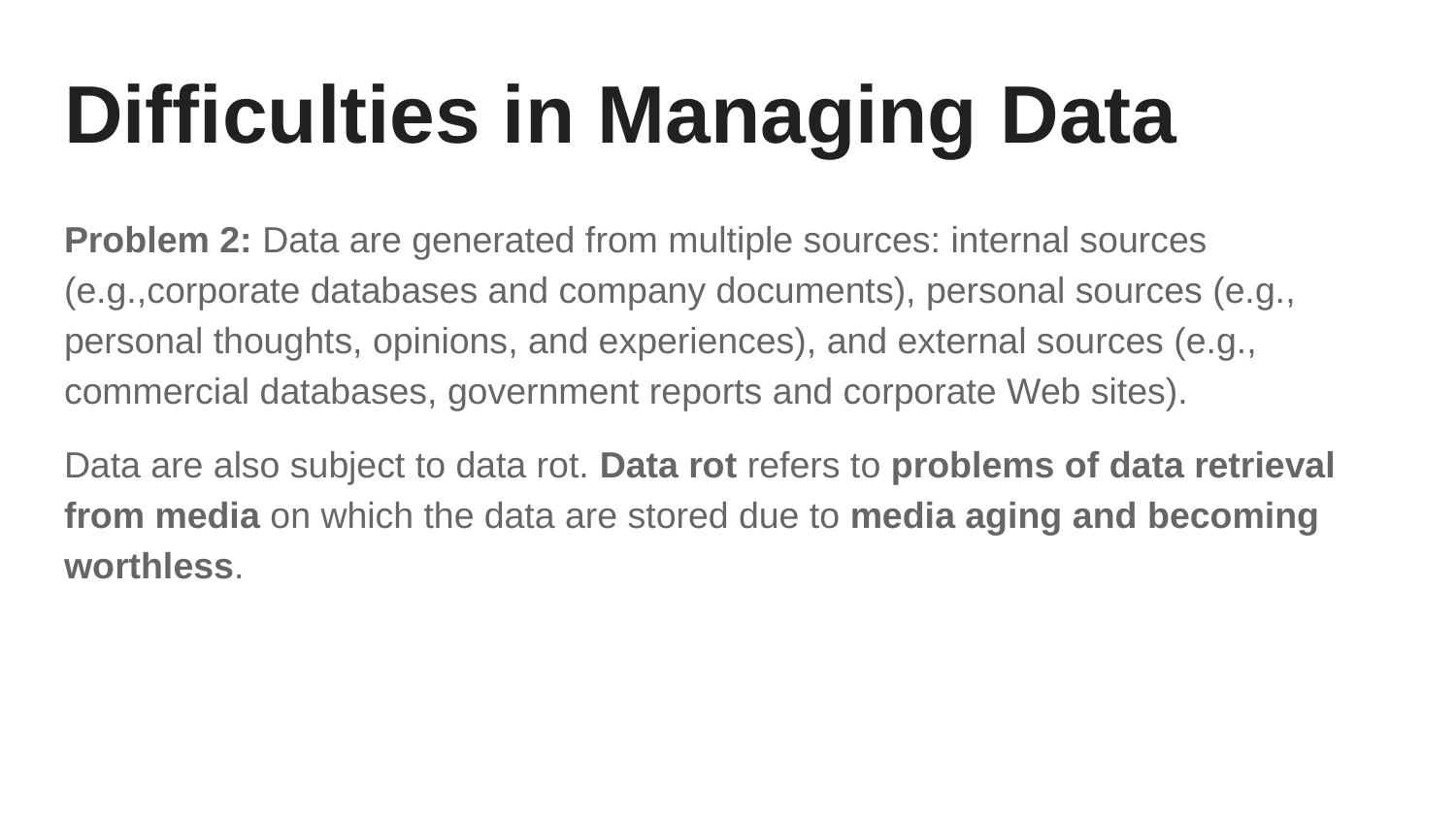

# Difficulties in Managing Data
Problem 2: Data are generated from multiple sources: internal sources (e.g.,corporate databases and company documents), personal sources (e.g., personal thoughts, opinions, and experiences), and external sources (e.g., commercial databases, government reports and corporate Web sites).
Data are also subject to data rot. Data rot refers to problems of data retrieval from media on which the data are stored due to media aging and becoming worthless.